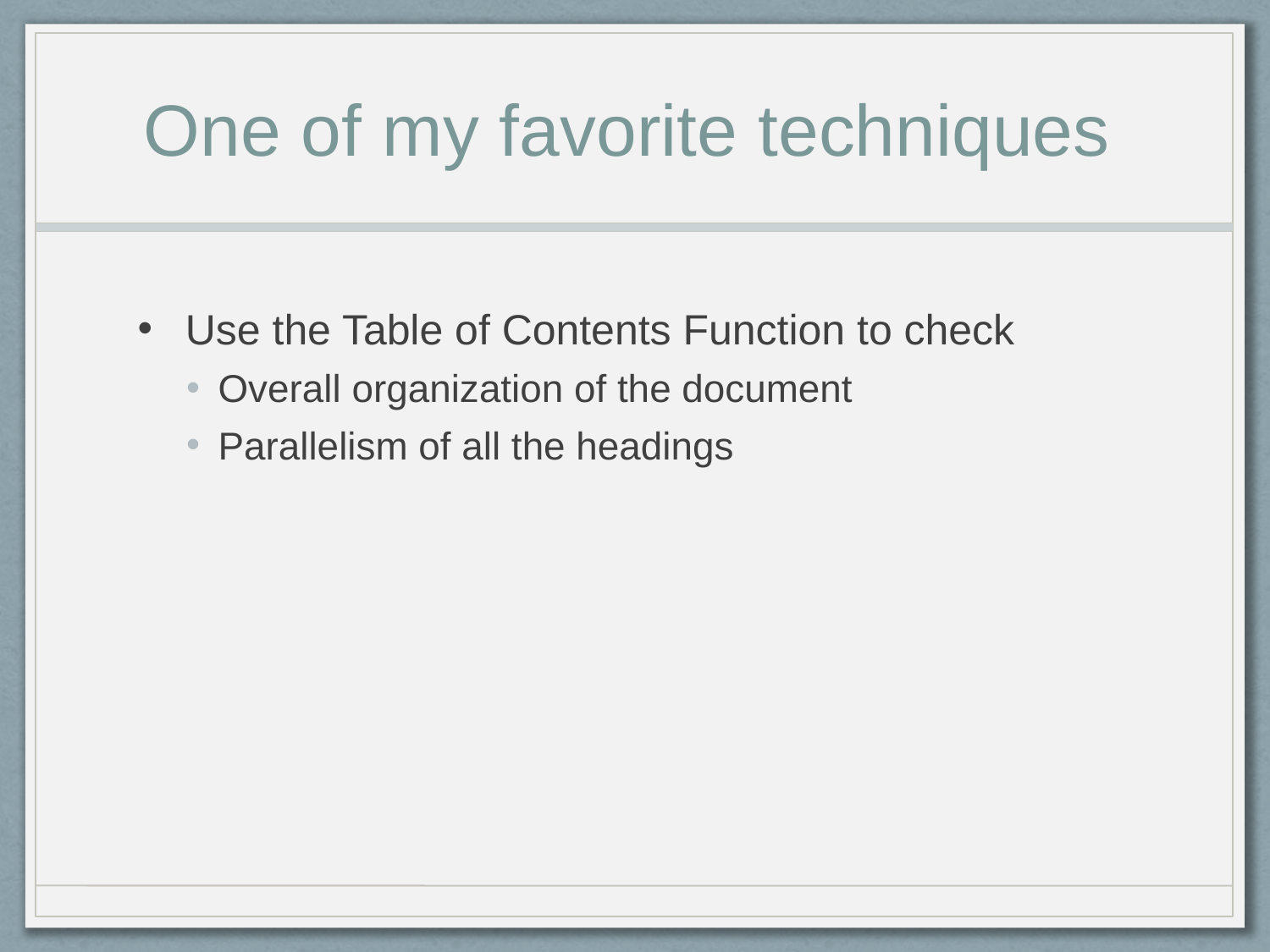

# One of my favorite techniques
Use the Table of Contents Function to check
Overall organization of the document
Parallelism of all the headings